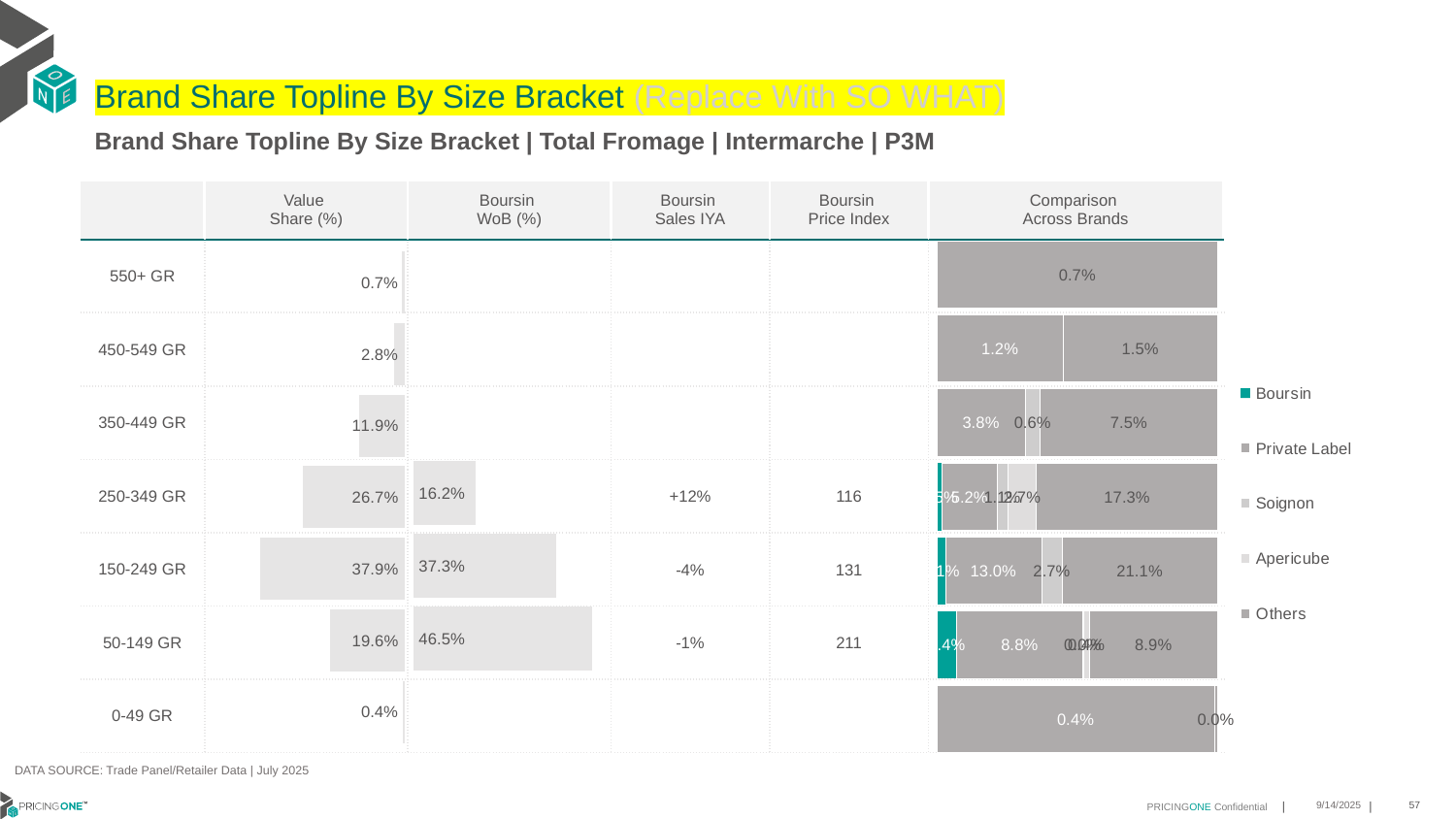

# Brand Share Topline By Size Bracket (Replace With SO WHAT)
Brand Share Topline By Size Bracket | Total Fromage | Intermarche | P3M
|  | Value Share (%) | Boursin WoB (%) | Boursin Sales IYA | Boursin Price Index | Comparison Across Brands |
| --- | --- | --- | --- | --- | --- |
| 550+ GR |  |  |  |  |  |
| 450-549 GR |  |  |  |  |  |
| 350-449 GR |  |  |  |  |  |
| 250-349 GR |  |  | +12% | 116 |  |
| 150-249 GR |  |  | -4% | 131 |  |
| 50-149 GR |  |  | -1% | 211 |  |
| 0-49 GR |  |  |  |  |  |

### Chart

| Category | Boursin | Private Label | Soignon | Apericube | Others |
|---|---|---|---|---|---|
| 550+ GR | None | None | None | None | 0.006744777961122773 |
| 450-549 GR | None | 0.01245683425491772 | None | None | 0.015303410801781457 |
| 350-449 GR | None | 0.03751641353678461 | 0.006336947662826151 | None | 0.07549101523626156 |
| 250-349 GR | 0.004761945193792437 | 0.05231895468278628 | 0.010565075607154282 | 0.026953775476106574 | 0.17274489600568976 |
| 150-249 GR | 0.010976288069047125 | 0.1301601718847027 | 0.027474156361364386 | None | 0.21051846798130153 |
| 50-149 GR | 0.013680726883525278 | 0.08769310688349227 | 0.00047524013035803116 | 0.004382154823223701 | 0.08943000804075465 |
| 0-49 GR | None | 0.003971468958231072 | None | None | 4.4163564775674934e-05 |

### Chart

| Category | Value Share |
|---|---|
|  | 0.006744777961122773 |

### Chart

| Category | Brand WoB % |
|---|---|
|  | None |
DATA SOURCE: Trade Panel/Retailer Data | July 2025

9/14/2025
57